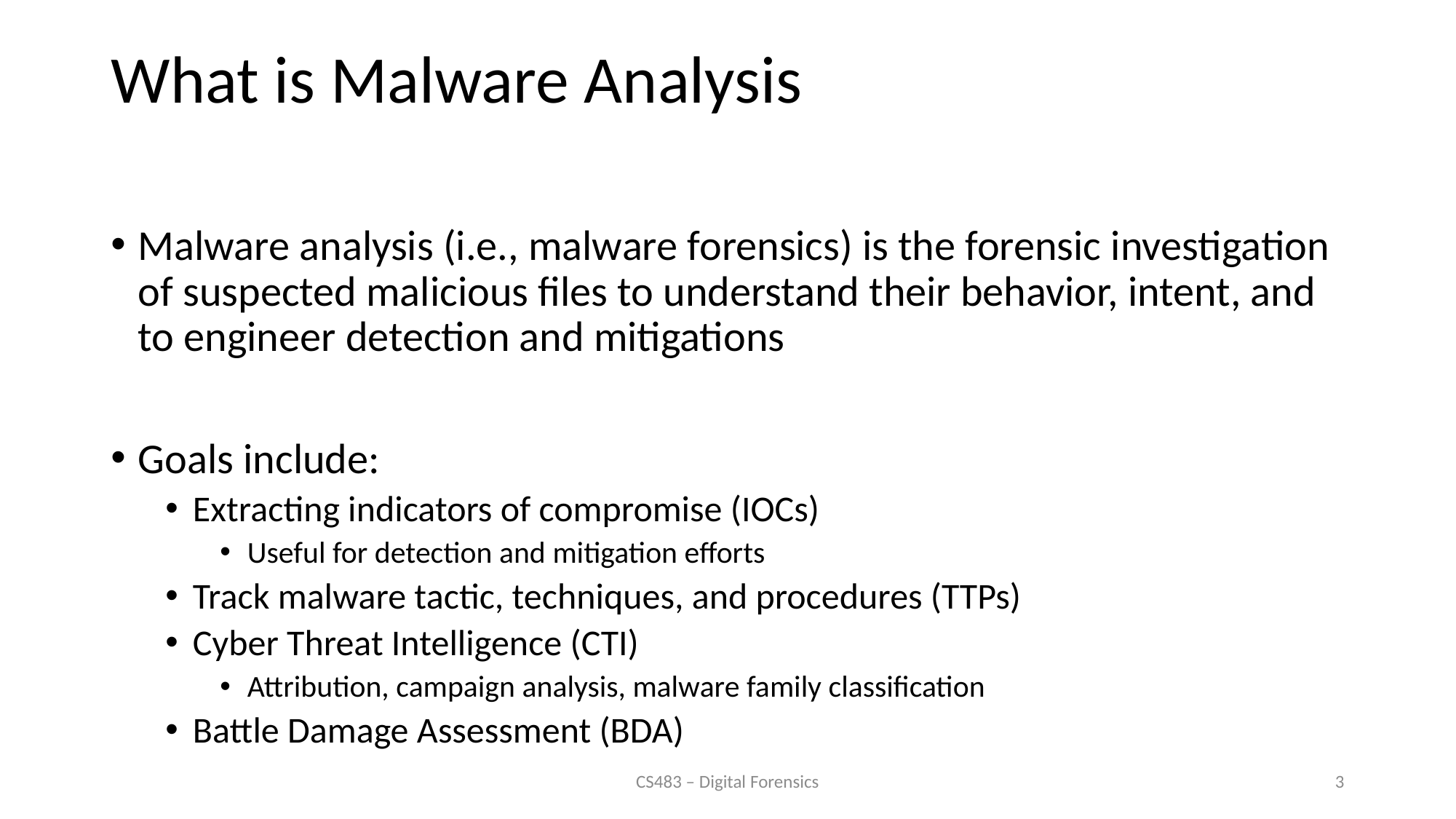

# What is Malware Analysis
Malware analysis (i.e., malware forensics) is the forensic investigation of suspected malicious files to understand their behavior, intent, and to engineer detection and mitigations

Goals include:
Extracting indicators of compromise (IOCs)
Useful for detection and mitigation efforts
Track malware tactic, techniques, and procedures (TTPs)
Cyber Threat Intelligence (CTI)
Attribution, campaign analysis, malware family classification
Battle Damage Assessment (BDA)

CS483 – Digital Forensics
3